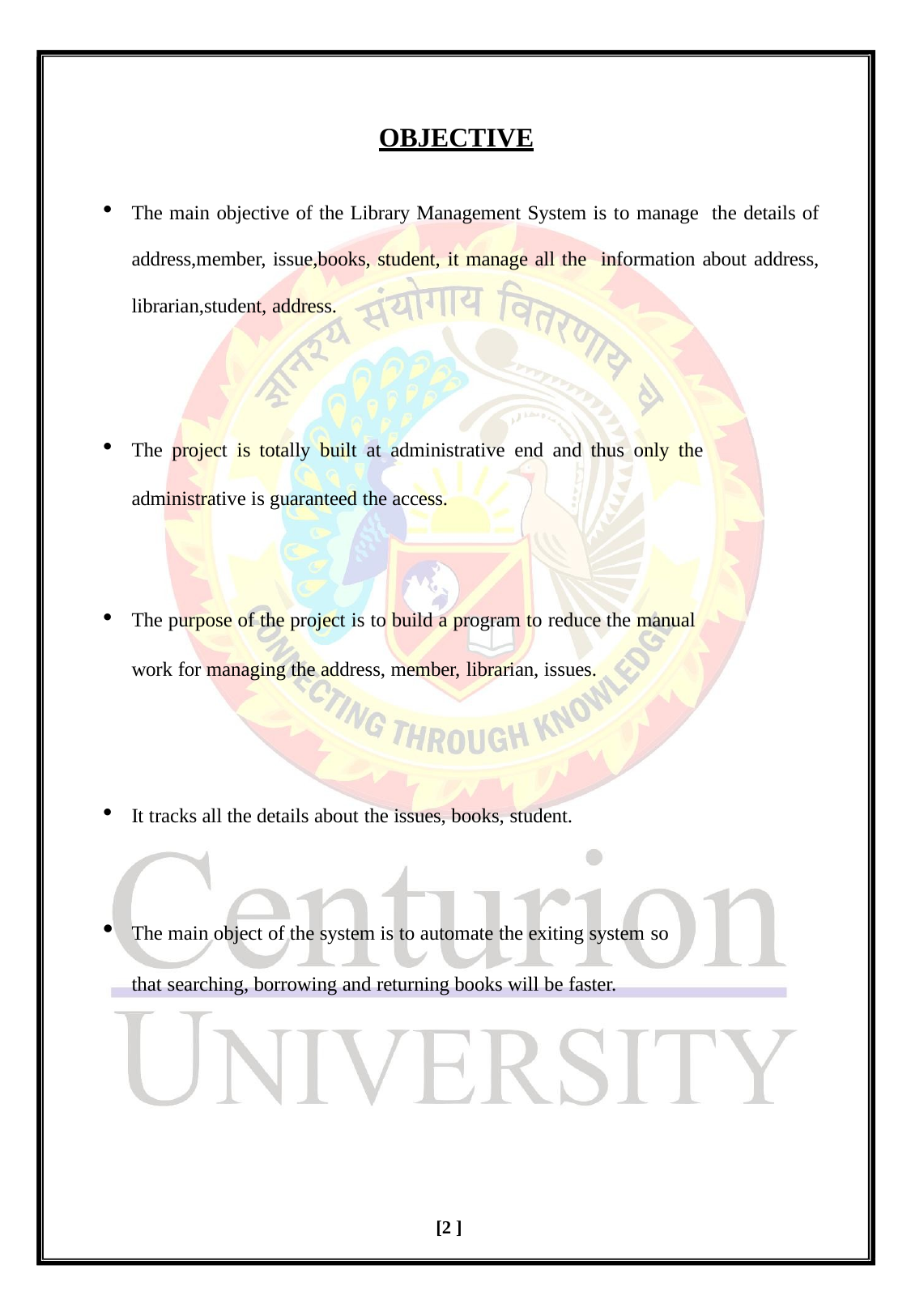

OBJECTIVE
The main objective of the Library Management System is to manage  the details of address,member, issue,books, student, it manage all the  information about address, librarian,student, address.
The project is totally built at administrative end and thus only the

administrative is guaranteed the access.
The purpose of the project is to build a program to reduce the manual

work for managing the address, member, librarian, issues.
It tracks all the details about the issues, books, student.
The main object of the system is to automate the exiting system so
that searching, borrowing and returning books will be faster.
[2 ]